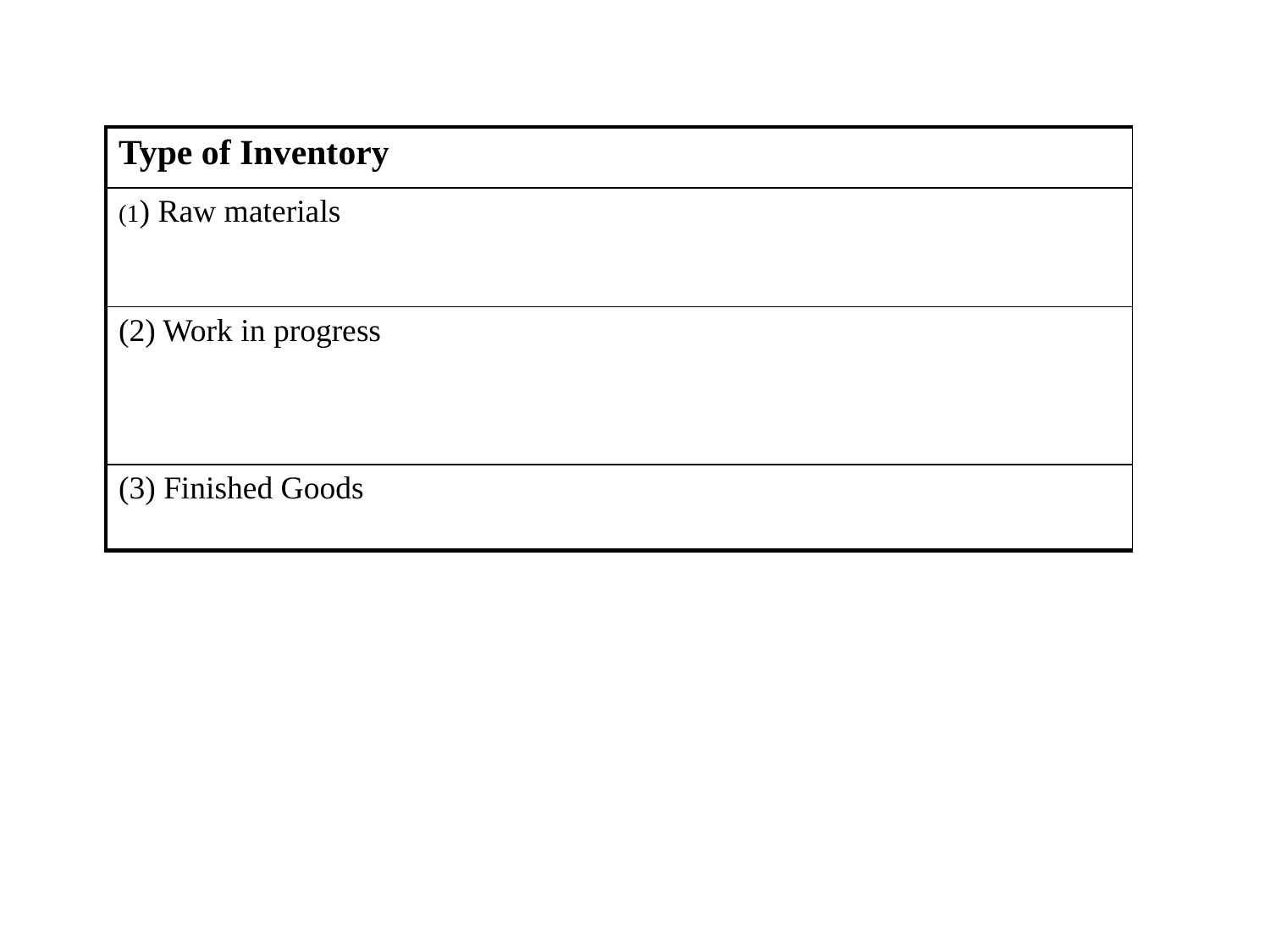

| Type of Inventory |
| --- |
| (1) Raw materials |
| (2) Work in progress |
| (3) Finished Goods |

4